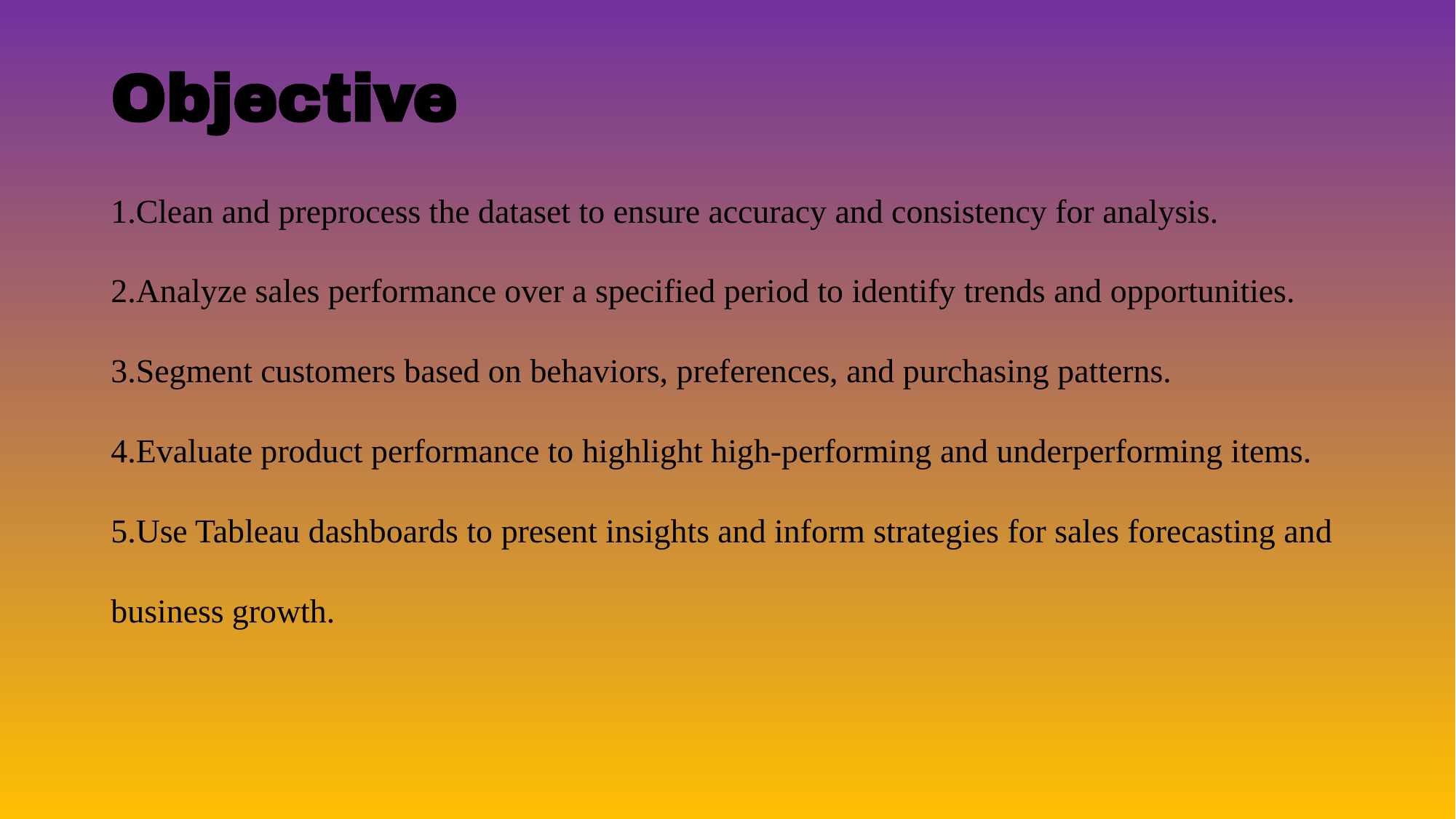

# Objective

Clean and preprocess the dataset to ensure accuracy and consistency for analysis.
Analyze sales performance over a specified period to identify trends and opportunities.
Segment customers based on behaviors, preferences, and purchasing patterns.
Evaluate product performance to highlight high-performing and underperforming items.
Use Tableau dashboards to present insights and inform strategies for sales forecasting and business growth.